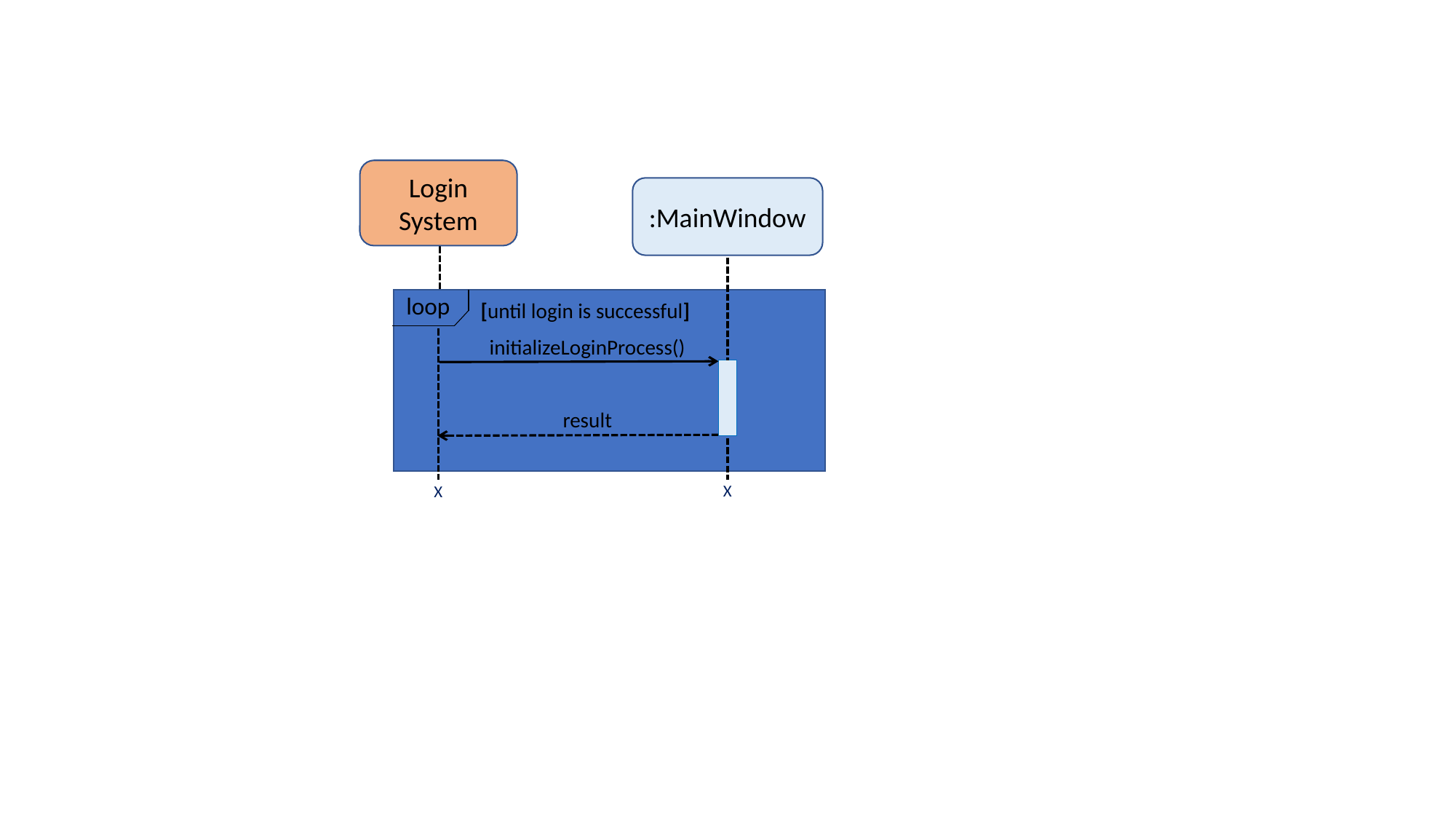

Login System
:MainWindow
loop

[until login is successful]
initializeLoginProcess()

result
X
X